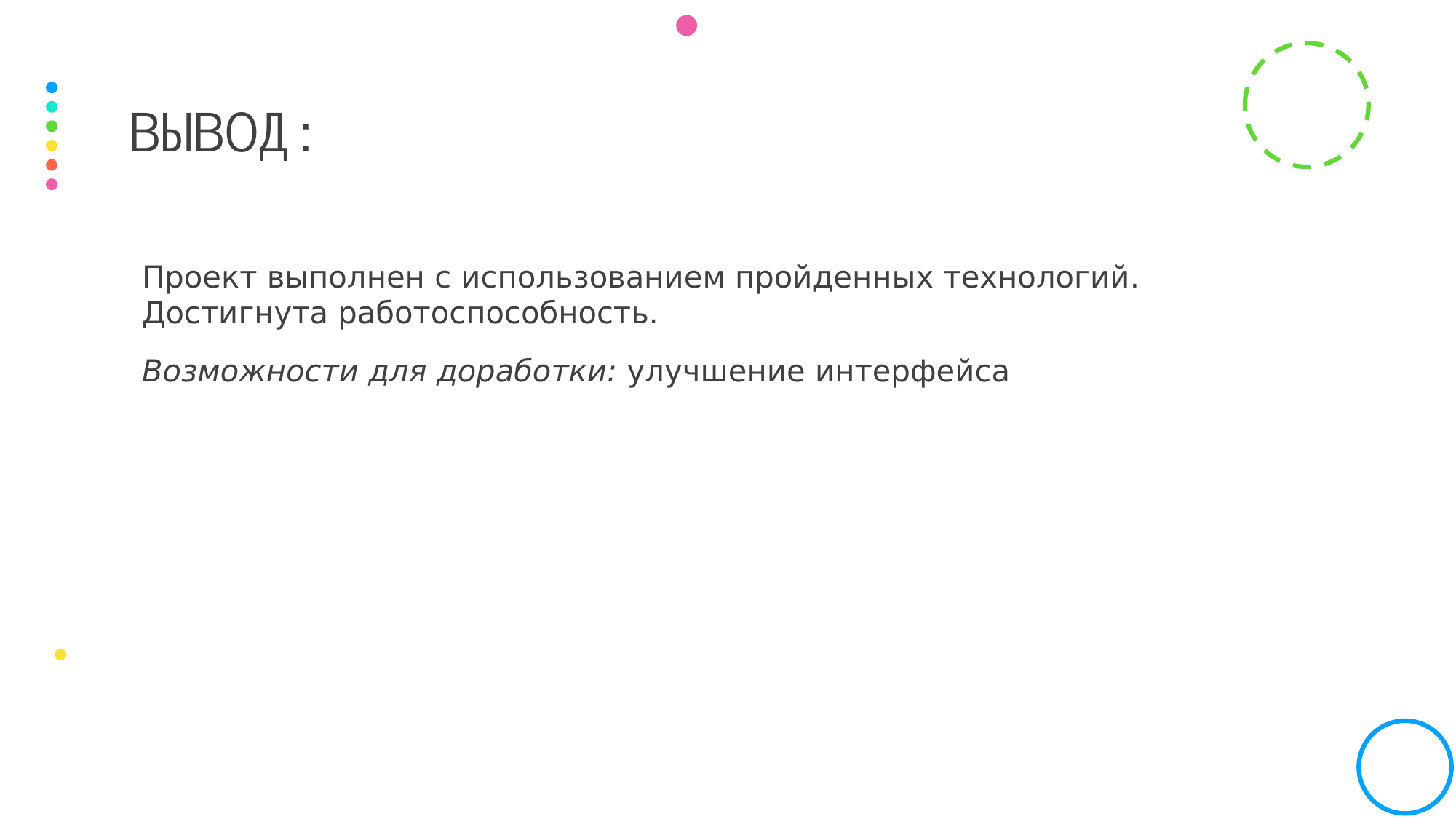

# Вывод:
Проект выполнен с использованием пройденных технологий. Достигнута работоспособность.
Возможности для доработки: улучшение интерфейса